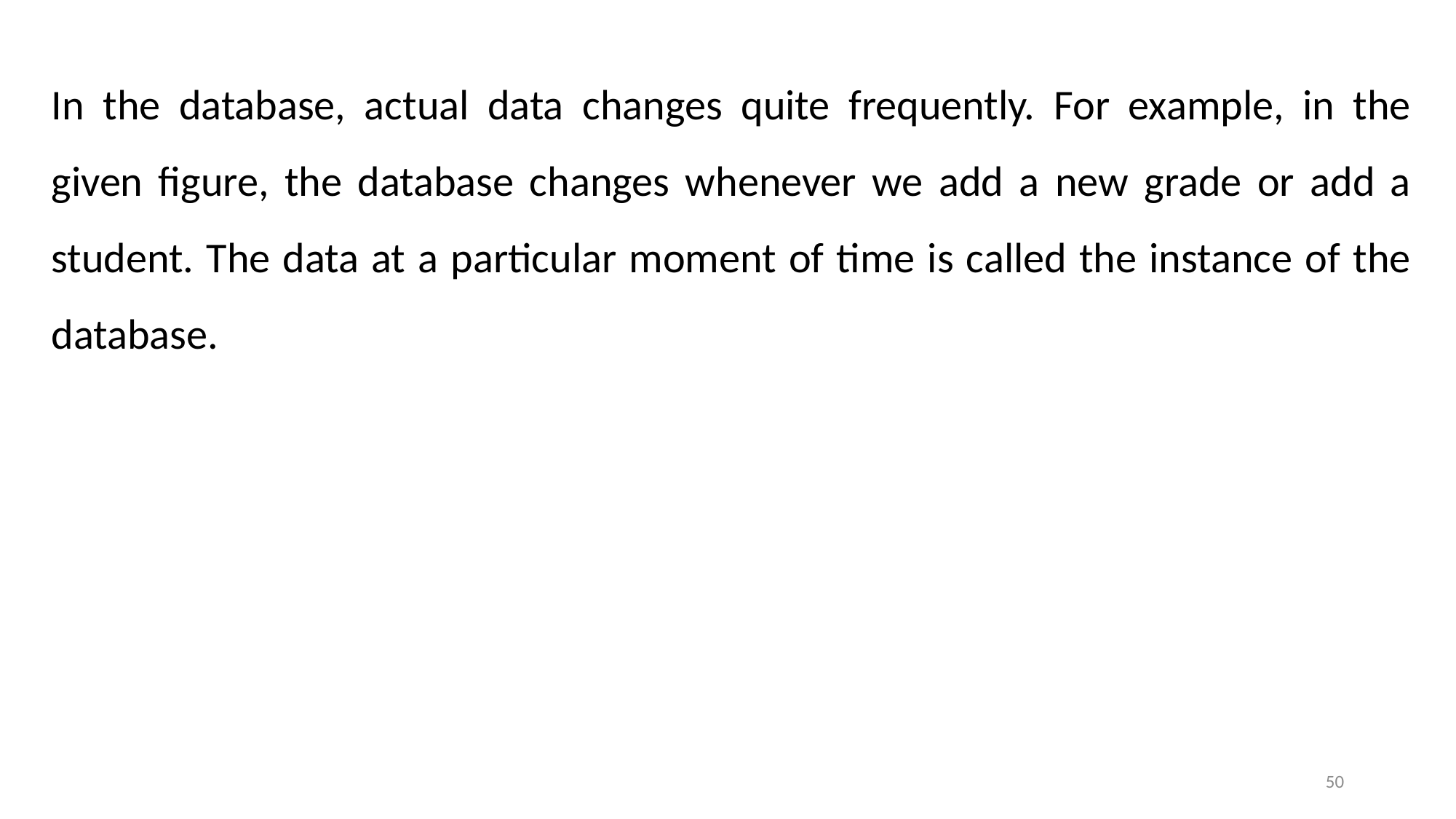

In the database, actual data changes quite frequently. For example, in the given figure, the database changes whenever we add a new grade or add a student. The data at a particular moment of time is called the instance of the database.
50